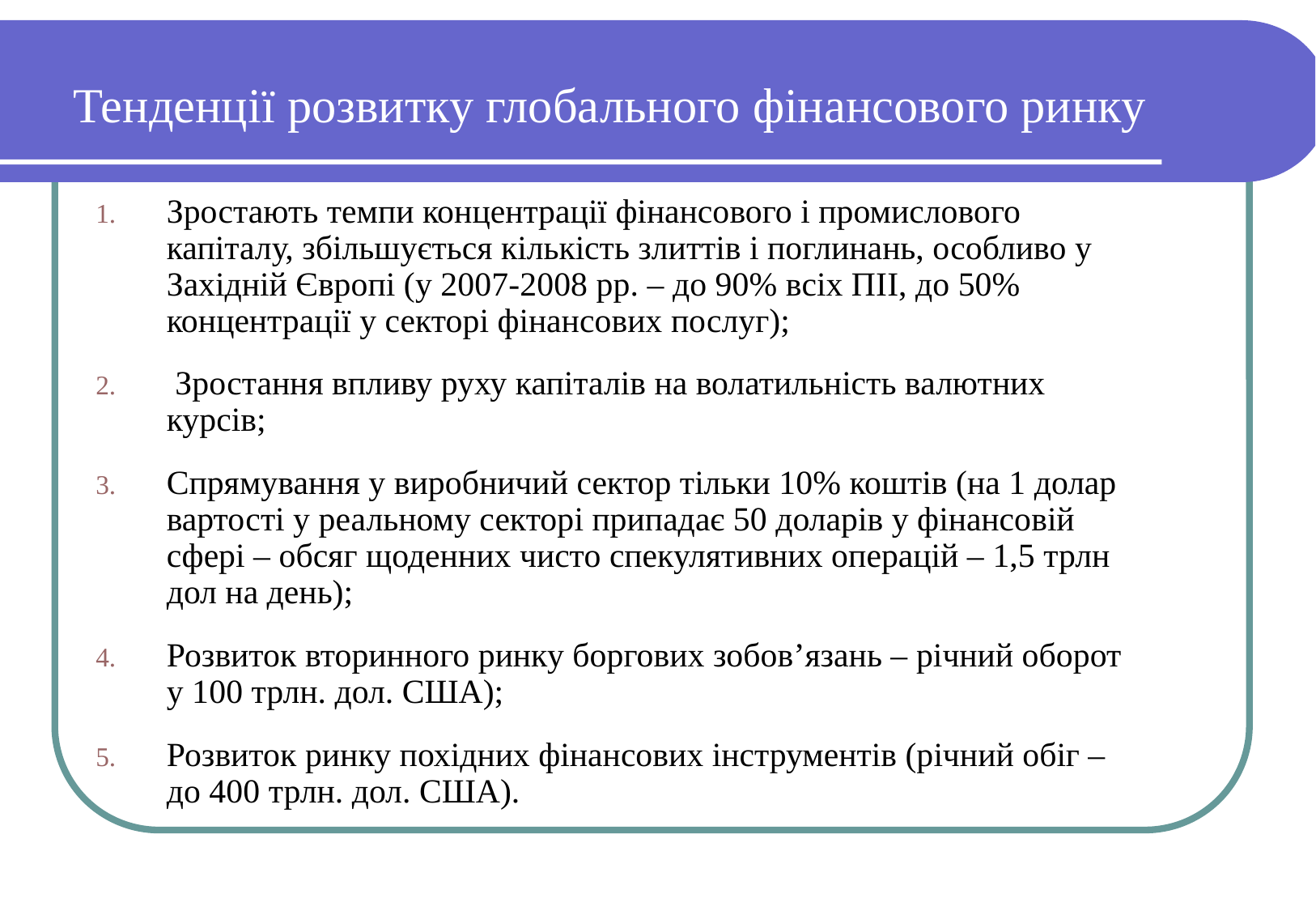

Тенденції розвитку глобального фінансового ринку
Зростають темпи концентрації фінансового і промислового капіталу, збільшується кількість злиттів і поглинань, особливо у Західній Європі (у 2007-2008 рр. – до 90% всіх ПІІ, до 50% концентрації у секторі фінансових послуг);
 Зростання впливу руху капіталів на волатильність валютних курсів;
Спрямування у виробничий сектор тільки 10% коштів (на 1 долар вартості у реальному секторі припадає 50 доларів у фінансовій сфері – обсяг щоденних чисто спекулятивних операцій – 1,5 трлн дол на день);
Розвиток вторинного ринку боргових зобов’язань – річний оборот у 100 трлн. дол. США);
Розвиток ринку похідних фінансових інструментів (річний обіг – до 400 трлн. дол. США).